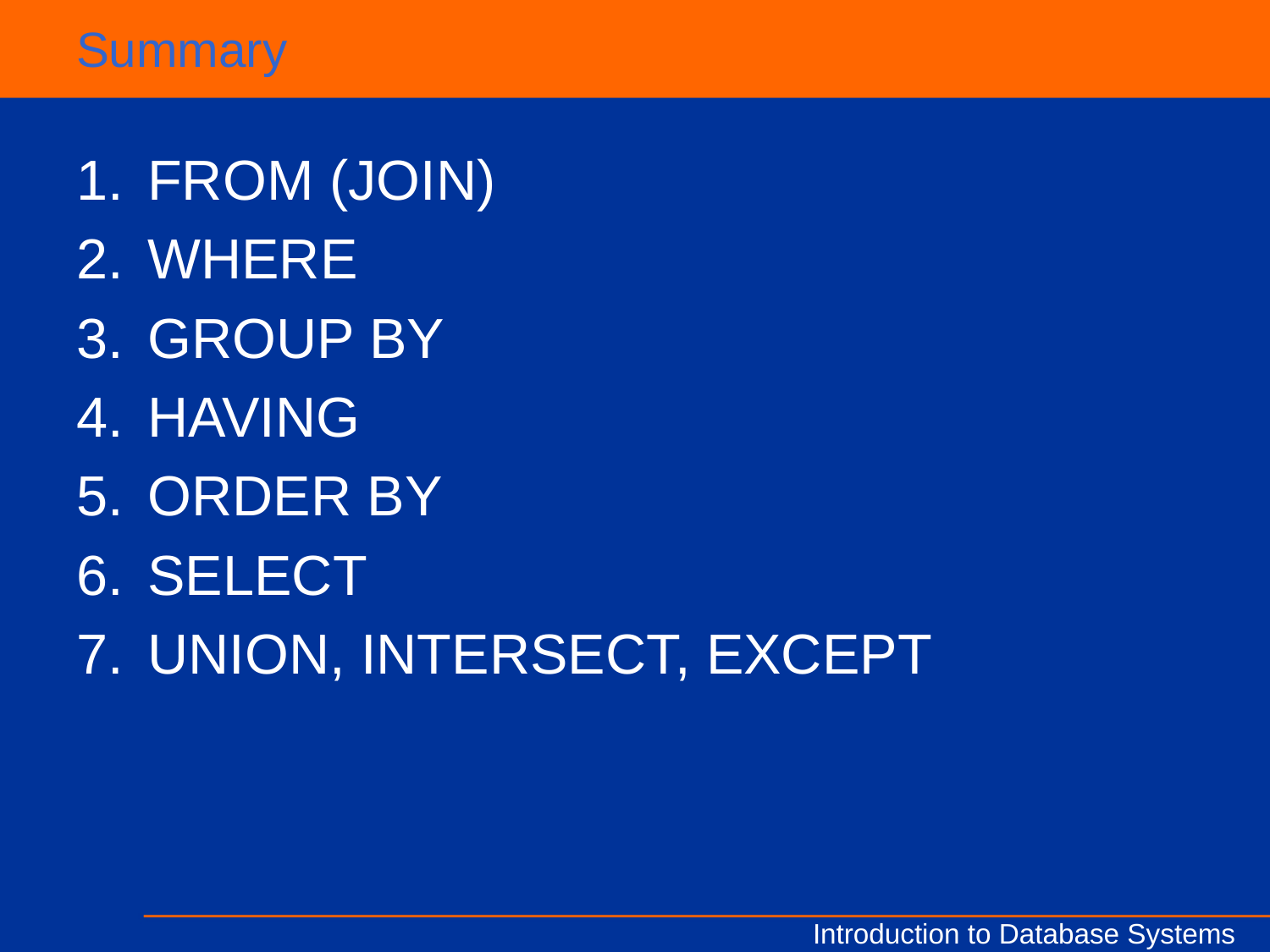

# Summary
FROM (JOIN)
WHERE
GROUP BY
HAVING
ORDER BY
SELECT
UNION, INTERSECT, EXCEPT
Introduction to Database Systems